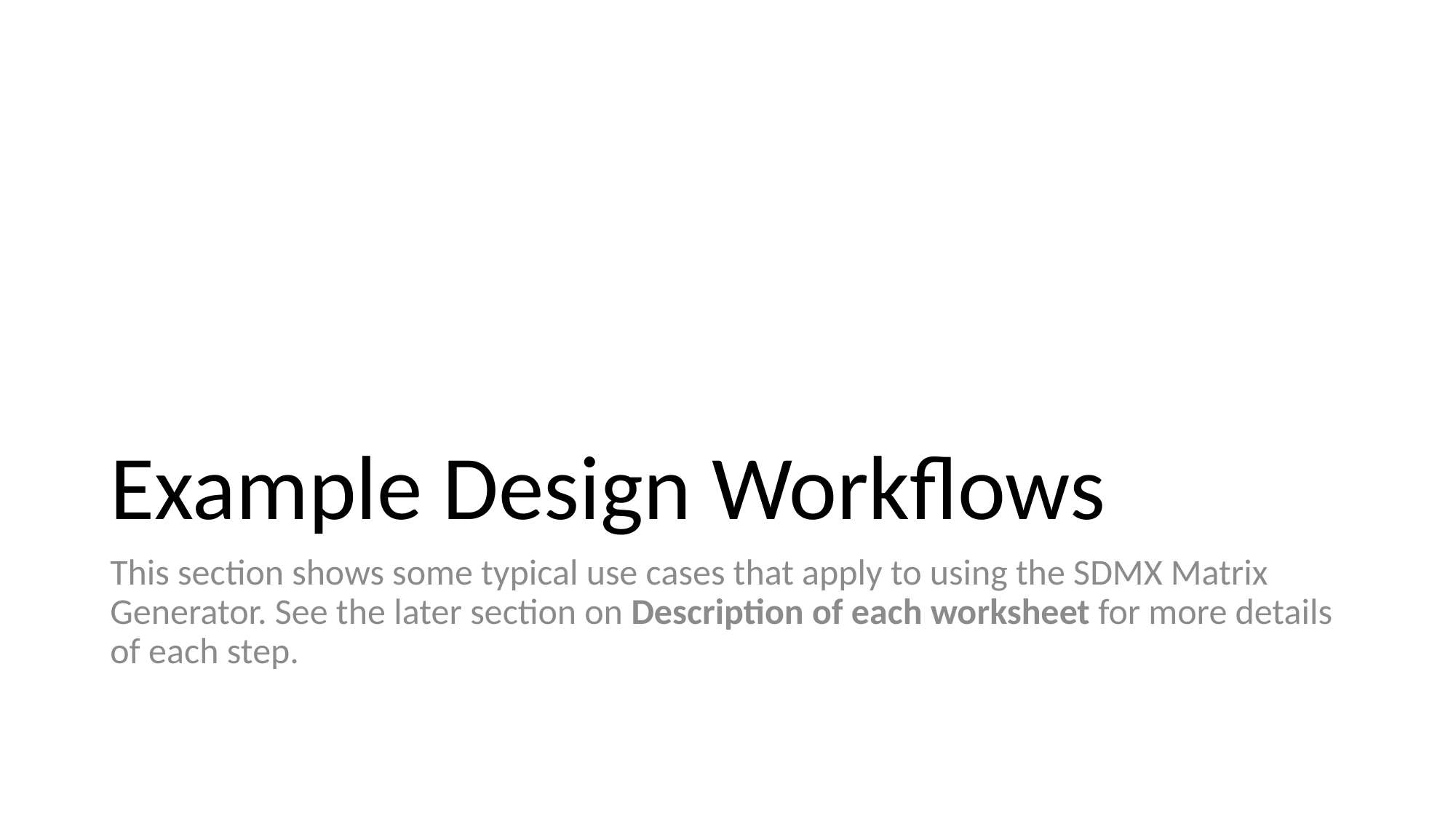

# Example Design Workflows
This section shows some typical use cases that apply to using the SDMX Matrix Generator. See the later section on Description of each worksheet for more details of each step.